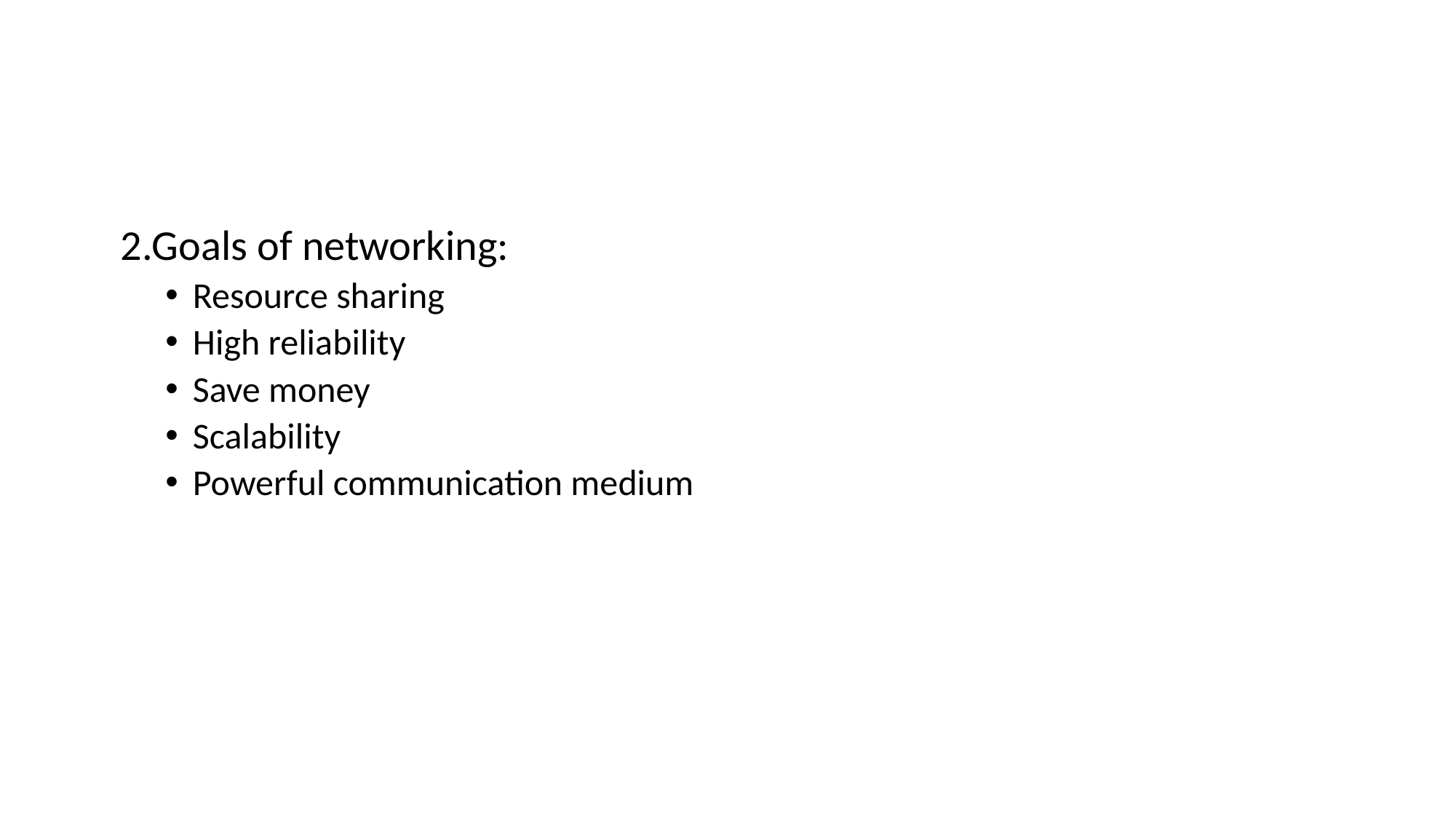

2.Goals of networking:
Resource sharing
High reliability
Save money
Scalability
Powerful communication medium